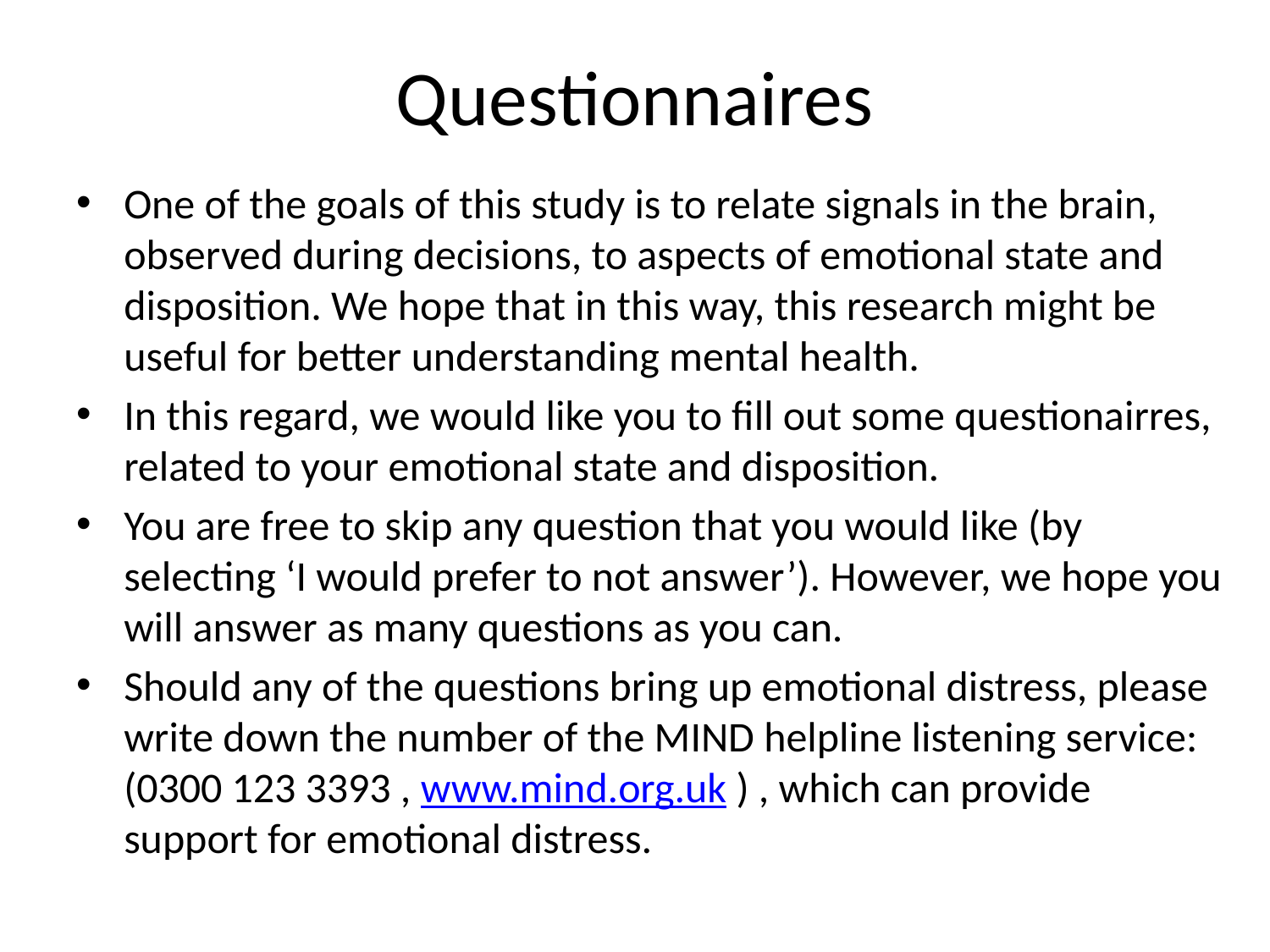

# Questionnaires
One of the goals of this study is to relate signals in the brain, observed during decisions, to aspects of emotional state and disposition. We hope that in this way, this research might be useful for better understanding mental health.
In this regard, we would like you to fill out some questionairres, related to your emotional state and disposition.
You are free to skip any question that you would like (by selecting ‘I would prefer to not answer’). However, we hope you will answer as many questions as you can.
Should any of the questions bring up emotional distress, please write down the number of the MIND helpline listening service: (0300 123 3393 , www.mind.org.uk ) , which can provide support for emotional distress.